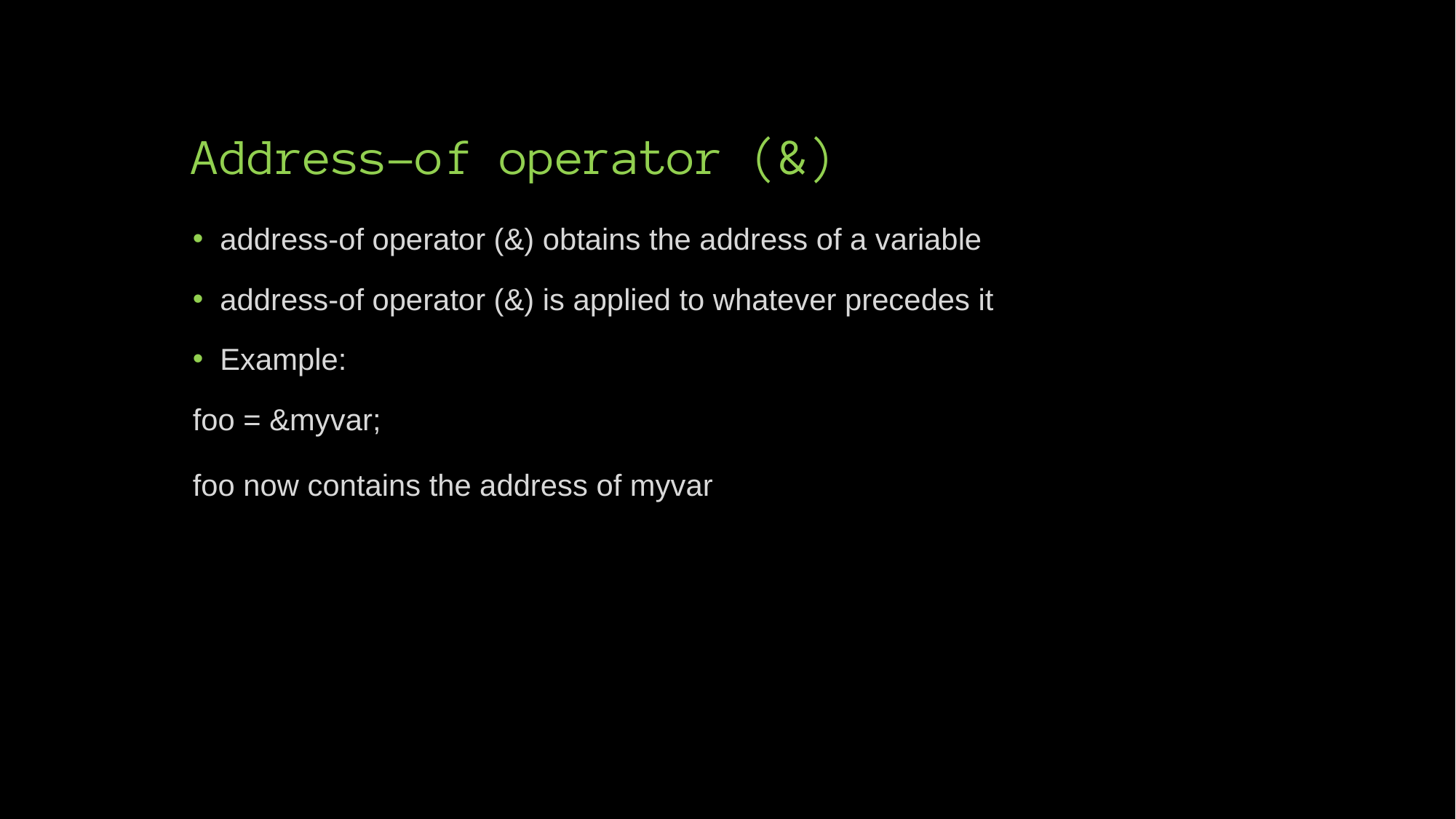

# Address-of operator (&)
address-of operator (&) obtains the address of a variable
address-of operator (&) is applied to whatever precedes it
Example:
foo = &myvar;
foo now contains the address of myvar